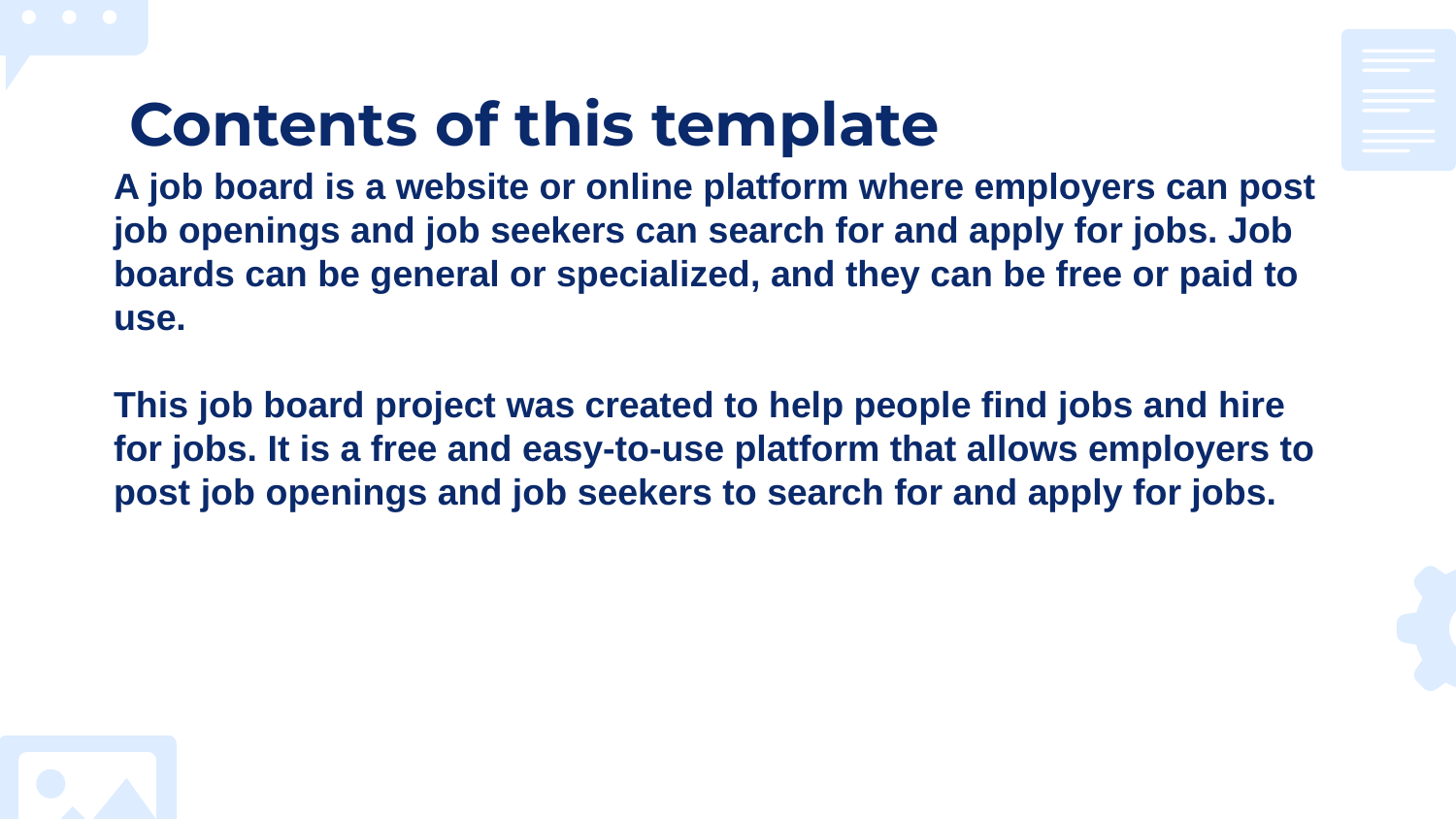

# Contents of this template
A job board is a website or online platform where employers can post job openings and job seekers can search for and apply for jobs. Job boards can be general or specialized, and they can be free or paid to use.

This job board project was created to help people find jobs and hire for jobs. It is a free and easy-to-use platform that allows employers to post job openings and job seekers to search for and apply for jobs.